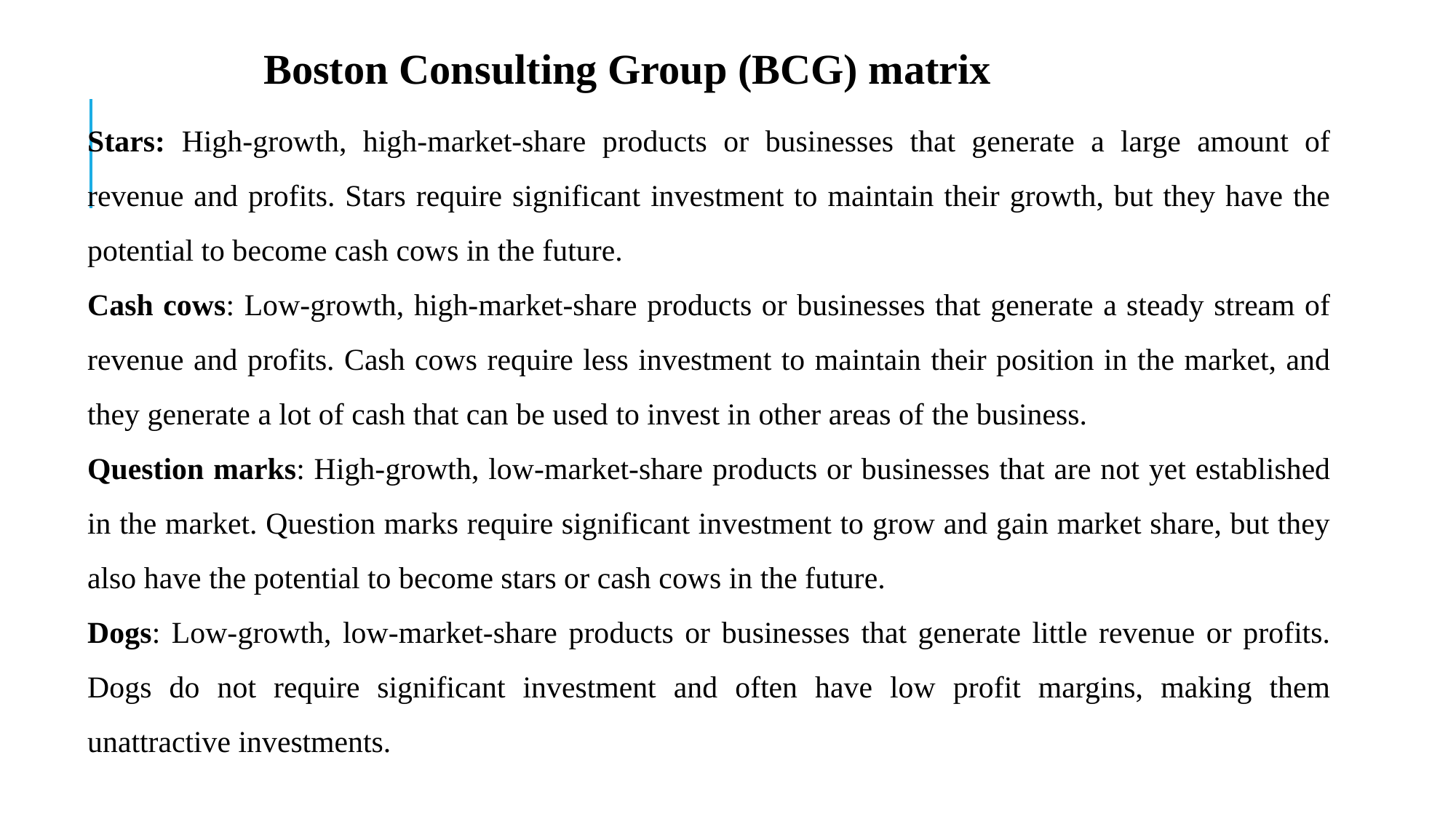

Boston Consulting Group (BCG) matrix
Stars: High-growth, high-market-share products or businesses that generate a large amount of revenue and profits. Stars require significant investment to maintain their growth, but they have the potential to become cash cows in the future.
Cash cows: Low-growth, high-market-share products or businesses that generate a steady stream of revenue and profits. Cash cows require less investment to maintain their position in the market, and they generate a lot of cash that can be used to invest in other areas of the business.
Question marks: High-growth, low-market-share products or businesses that are not yet established in the market. Question marks require significant investment to grow and gain market share, but they also have the potential to become stars or cash cows in the future.
Dogs: Low-growth, low-market-share products or businesses that generate little revenue or profits. Dogs do not require significant investment and often have low profit margins, making them unattractive investments.